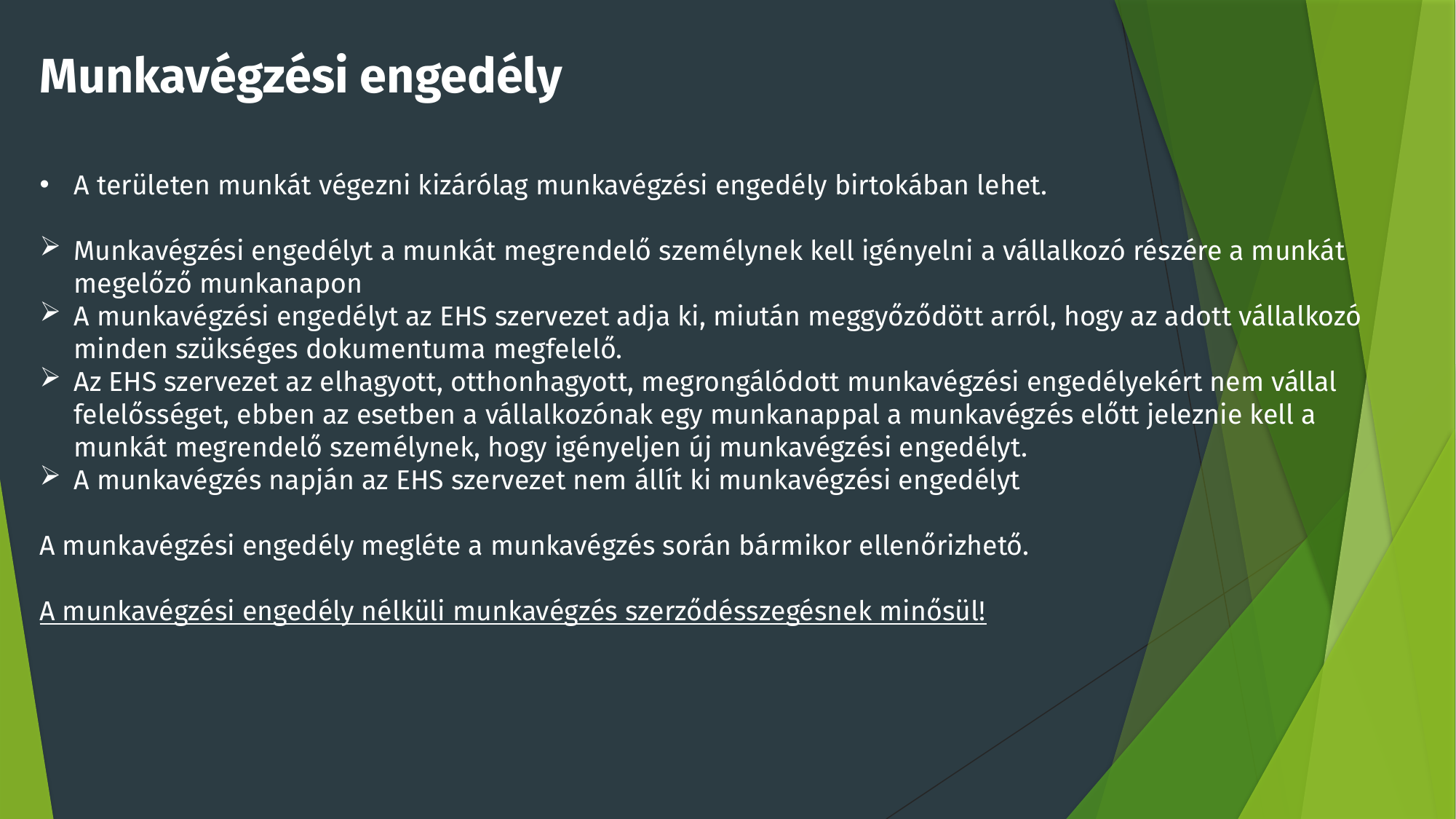

Munkavégzési engedély

A területen munkát végezni kizárólag munkavégzési engedély birtokában lehet.

Munkavégzési engedélyt a munkát megrendelő személynek kell igényelni a vállalkozó részére a munkát megelőző munkanapon
A munkavégzési engedélyt az EHS szervezet adja ki, miután meggyőződött arról, hogy az adott vállalkozó minden szükséges dokumentuma megfelelő.
Az EHS szervezet az elhagyott, otthonhagyott, megrongálódott munkavégzési engedélyekért nem vállal felelősséget, ebben az esetben a vállalkozónak egy munkanappal a munkavégzés előtt jeleznie kell a munkát megrendelő személynek, hogy igényeljen új munkavégzési engedélyt.
A munkavégzés napján az EHS szervezet nem állít ki munkavégzési engedélyt

A munkavégzési engedély megléte a munkavégzés során bármikor ellenőrizhető.

A munkavégzési engedély nélküli munkavégzés szerződésszegésnek minősül!